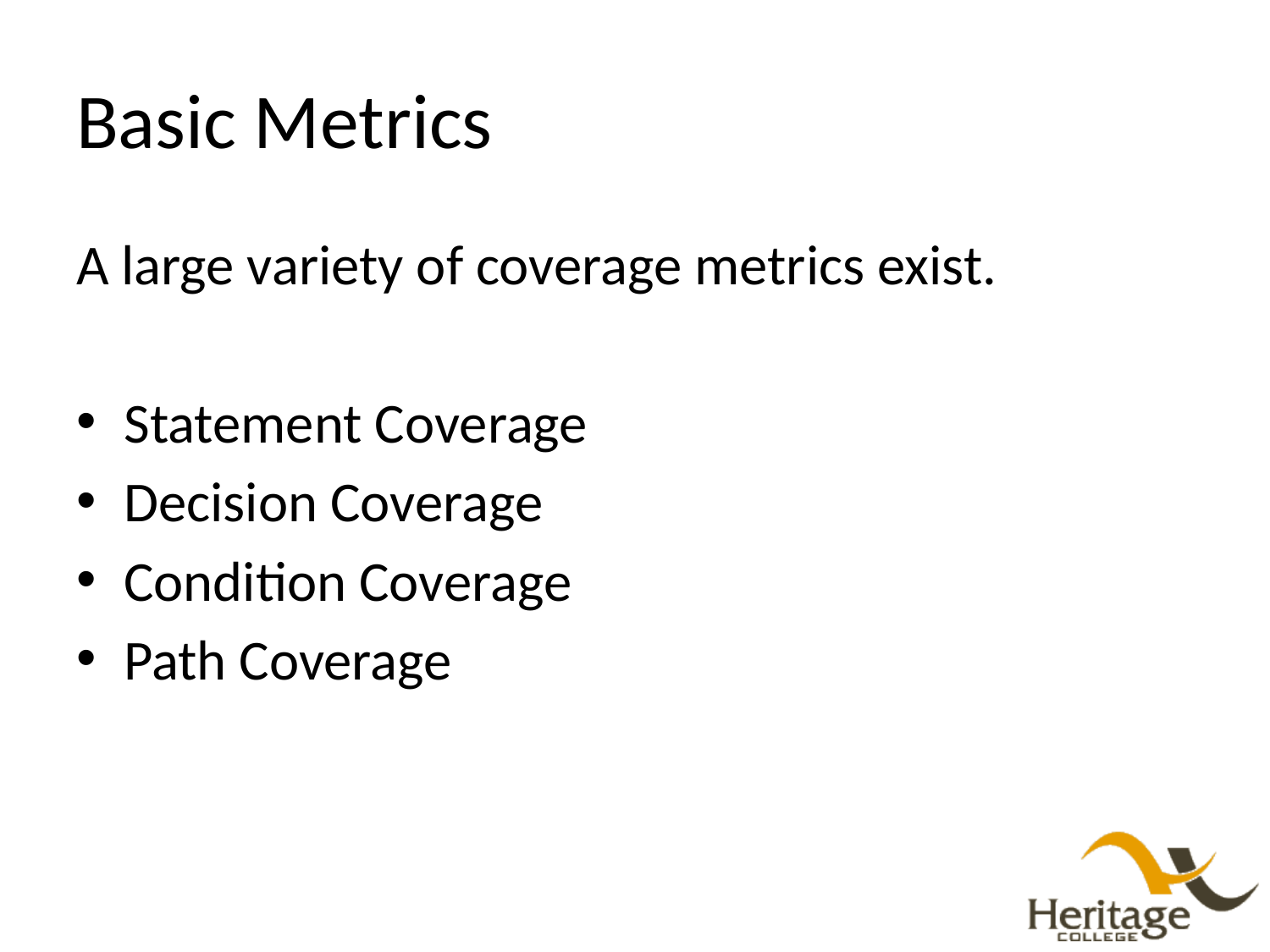

# Basic Metrics
A large variety of coverage metrics exist.

Statement Coverage
Decision Coverage
Condition Coverage
Path Coverage